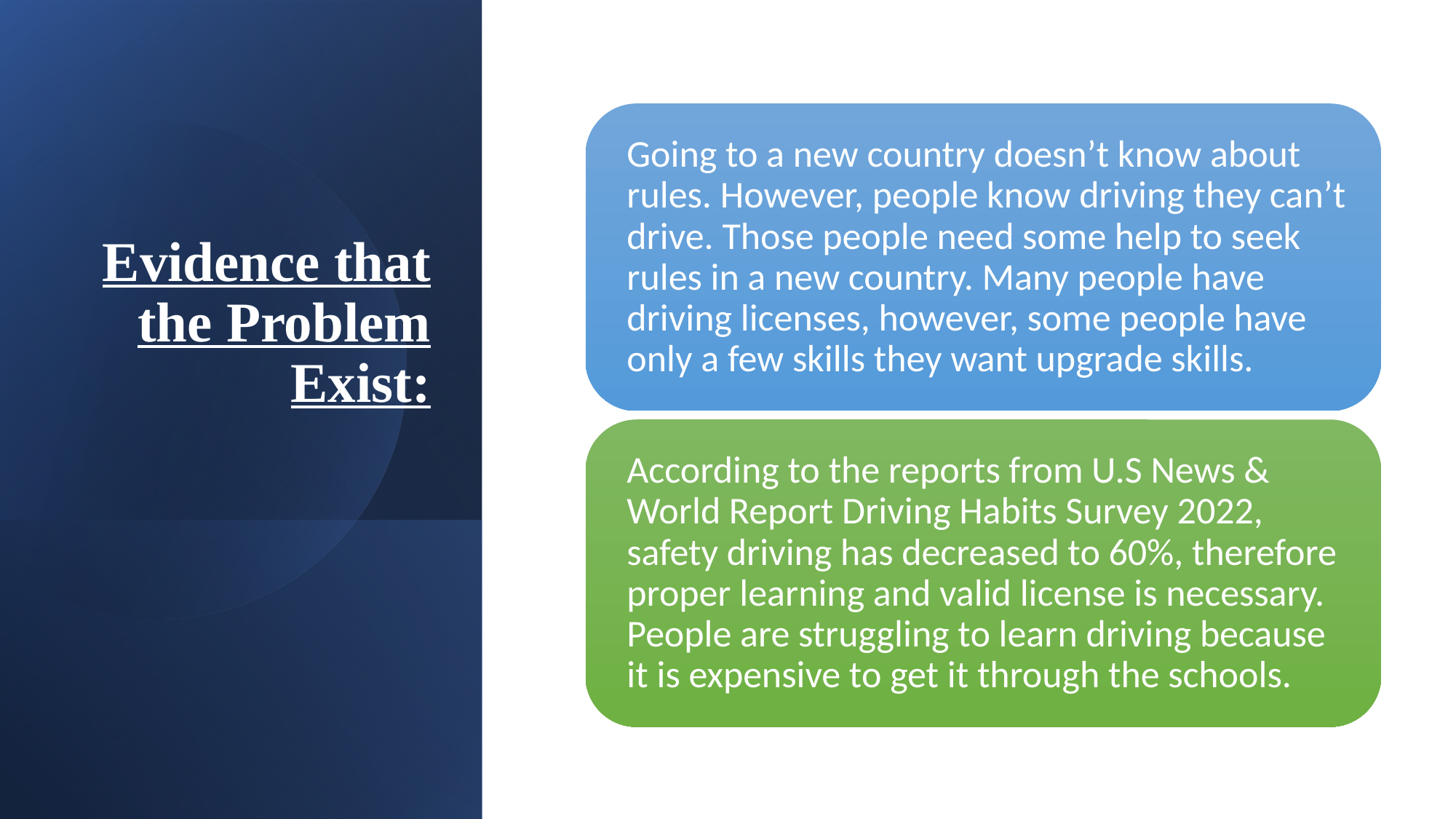

Going to a new country doesn’t know about rules. However, people know driving they can’t drive. Those people need some help to seek rules in a new country. Many people have driving licenses, however, some people have only a few skills they want upgrade skills.
According to the reports from U.S News & World Report Driving Habits Survey 2022, safety driving has decreased to 60%, therefore proper learning and valid license is necessary. People are struggling to learn driving because it is expensive to get it through the schools.

# Evidence that the Problem Exist: